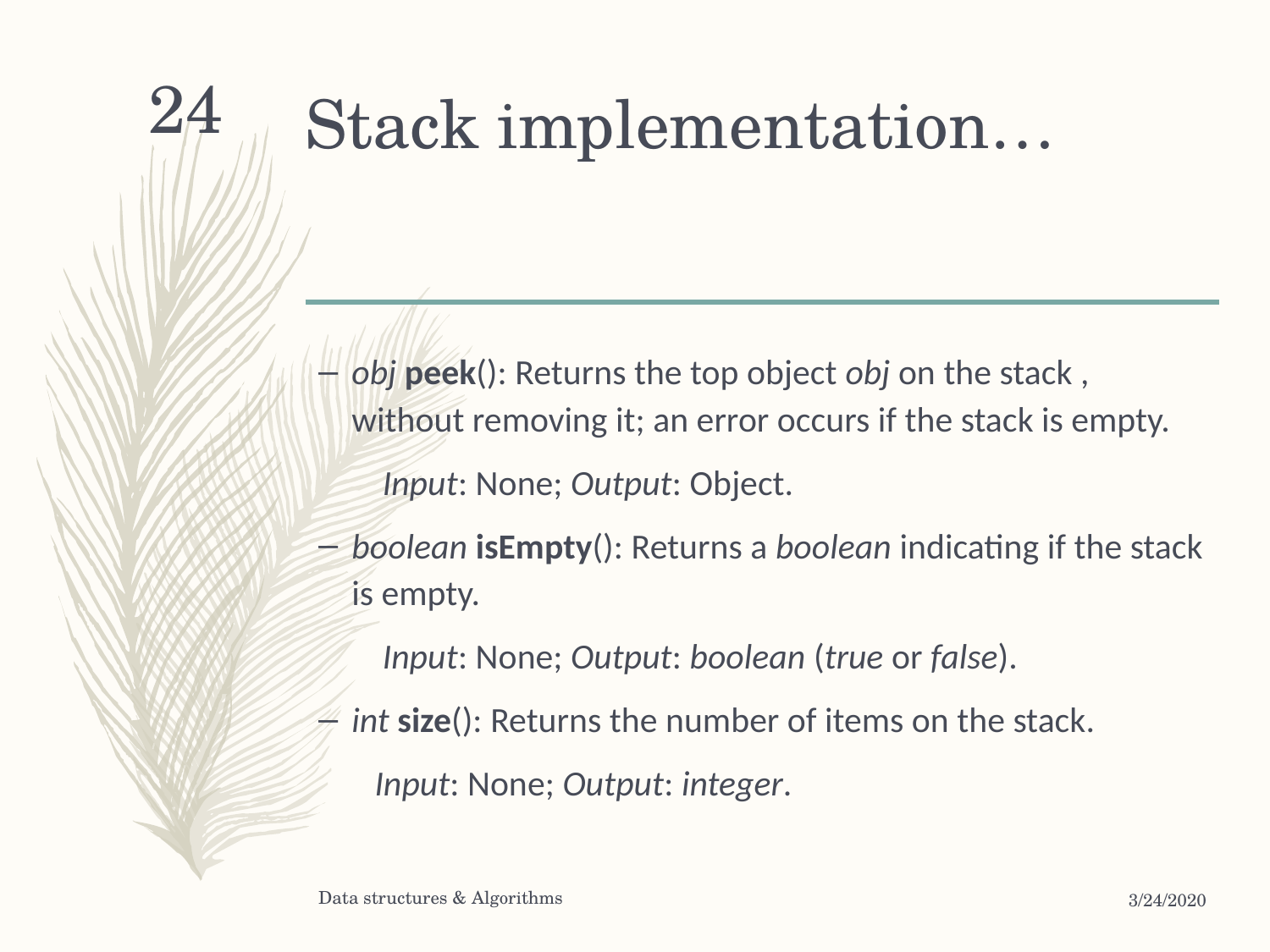

# Stack implementation…
24
obj peek(): Returns the top object obj on the stack , without removing it; an error occurs if the stack is empty.
        Input: None; Output: Object.
boolean isEmpty(): Returns a boolean indicating if the stack is empty.
        Input: None; Output: boolean (true or false).
int size(): Returns the number of items on the stack.
       Input: None; Output: integer.

Data structures & Algorithms
3/24/2020